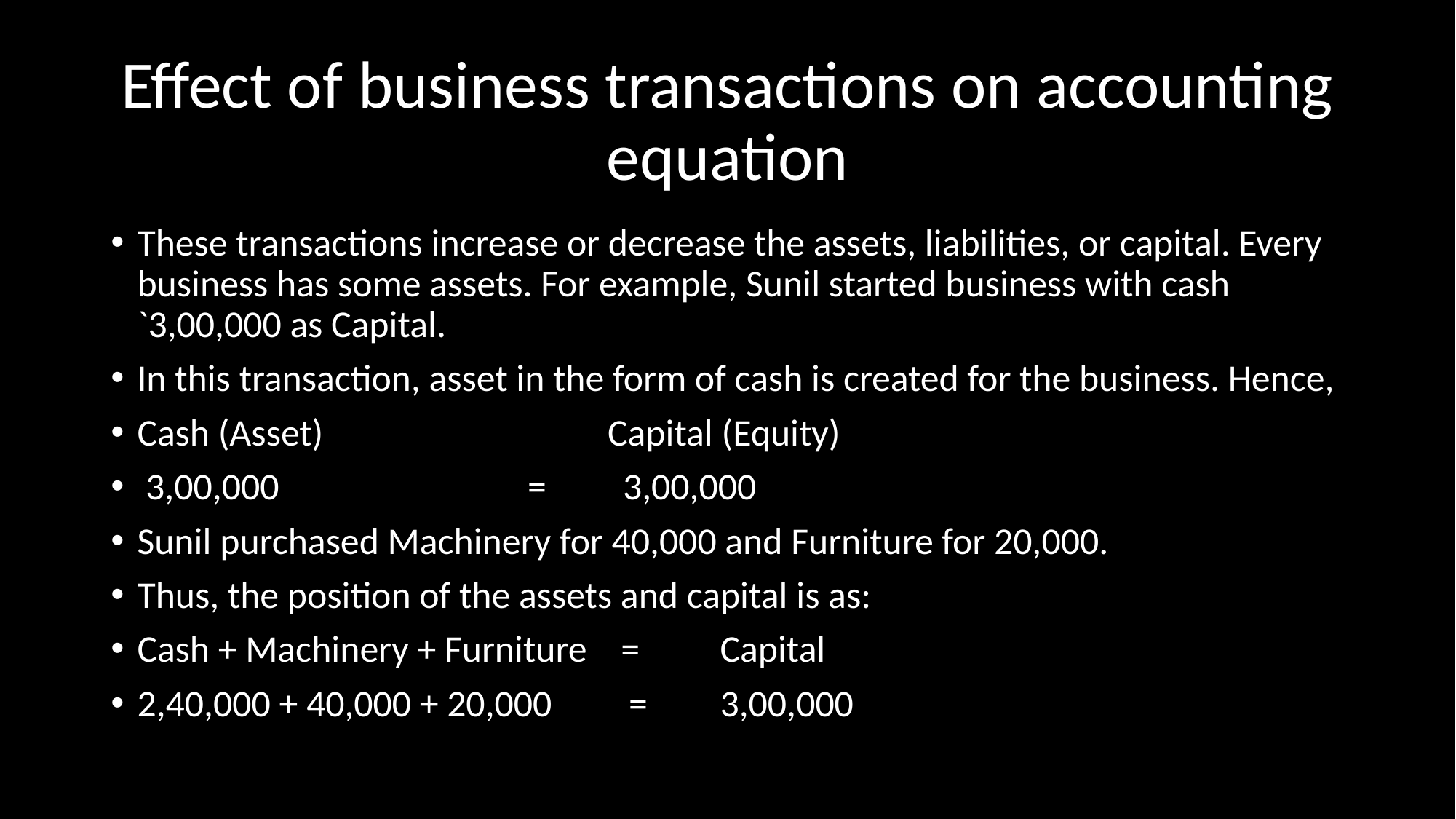

# Effect of business transactions on accounting equation
These transactions increase or decrease the assets, liabilities, or capital. Every business has some assets. For example, Sunil started business with cash `3,00,000 as Capital.
In this transaction, asset in the form of cash is created for the business. Hence,
Cash (Asset) 			                     Capital (Equity)
 3,00,000 		                       = 		3,00,000
Sunil purchased Machinery for 40,000 and Furniture for 20,000.
Thus, the position of the assets and capital is as:
Cash + Machinery + Furniture    = 		Capital
2,40,000 + 40,000 + 20,000         = 		3,00,000